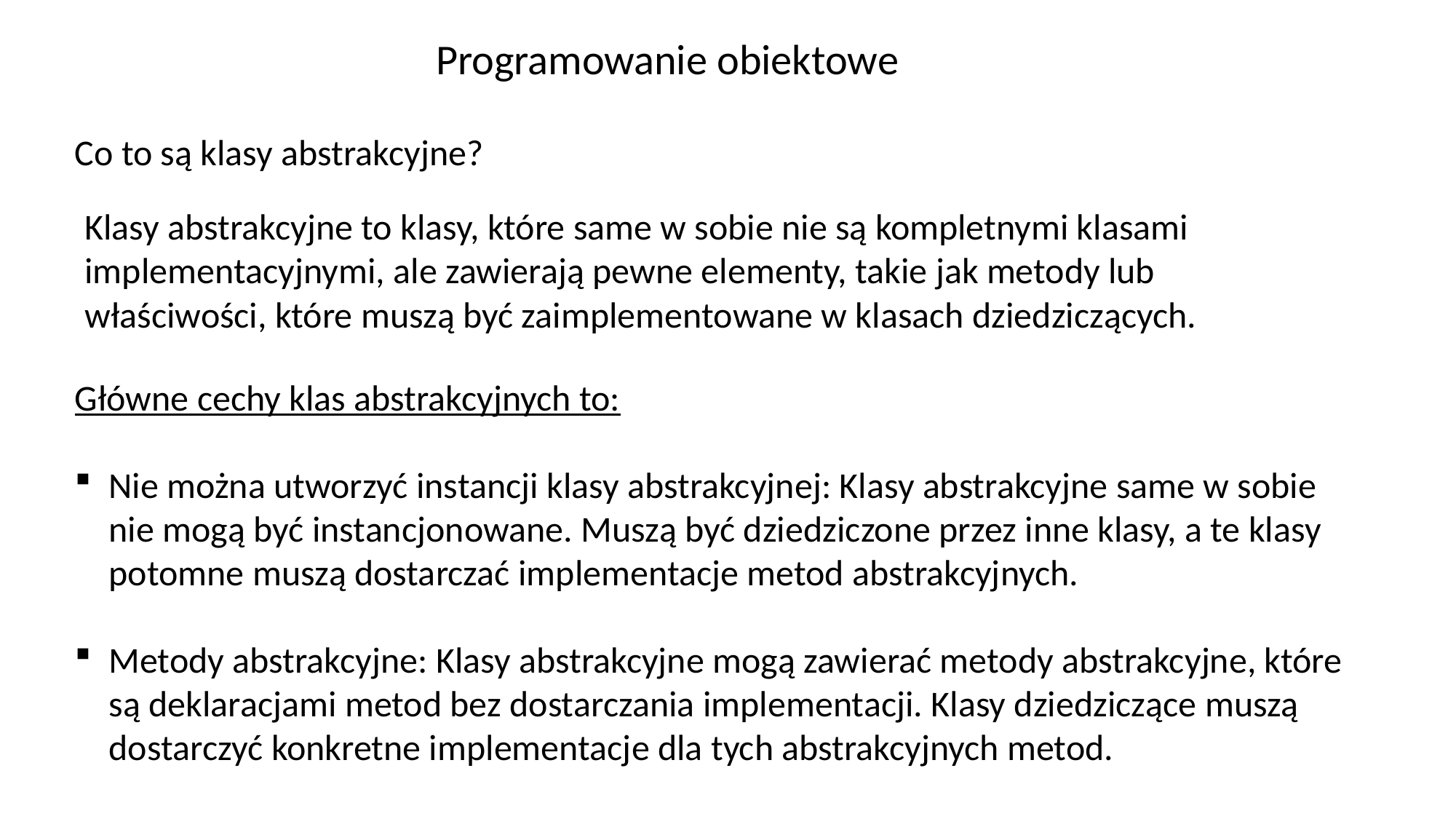

# Programowanie obiektowe
Co to są klasy abstrakcyjne?
Klasy abstrakcyjne to klasy, które same w sobie nie są kompletnymi klasami implementacyjnymi, ale zawierają pewne elementy, takie jak metody lub właściwości, które muszą być zaimplementowane w klasach dziedziczących.
Główne cechy klas abstrakcyjnych to:

Nie można utworzyć instancji klasy abstrakcyjnej: Klasy abstrakcyjne same w sobie nie mogą być instancjonowane. Muszą być dziedziczone przez inne klasy, a te klasy potomne muszą dostarczać implementacje metod abstrakcyjnych.

Metody abstrakcyjne: Klasy abstrakcyjne mogą zawierać metody abstrakcyjne, które są deklaracjami metod bez dostarczania implementacji. Klasy dziedziczące muszą dostarczyć konkretne implementacje dla tych abstrakcyjnych metod.